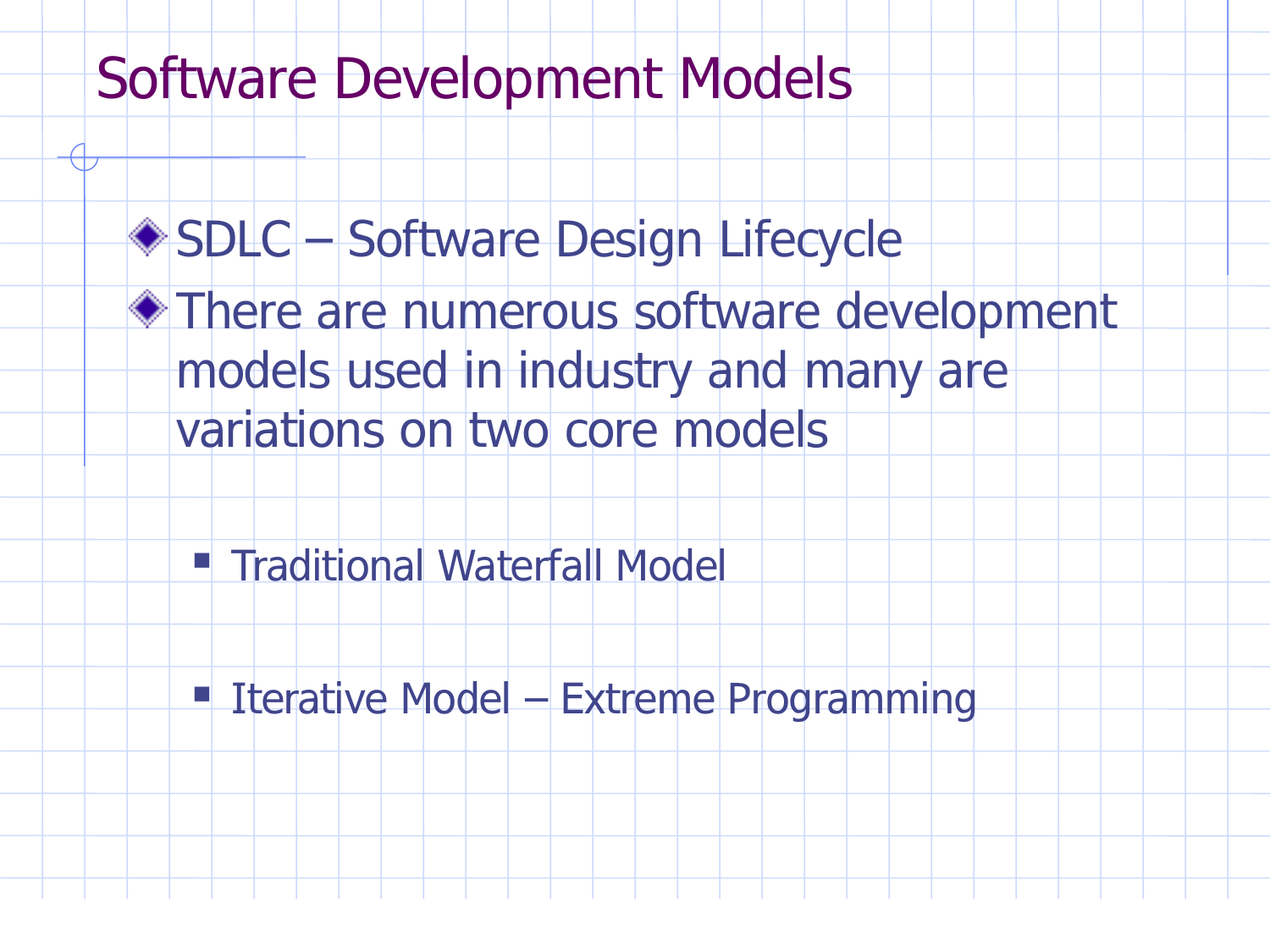

Software Development Models
SDLC – Software Design Lifecycle
There are numerous software development models used in industry and many are variations on two core models

Traditional Waterfall Model

Iterative Model – Extreme Programming